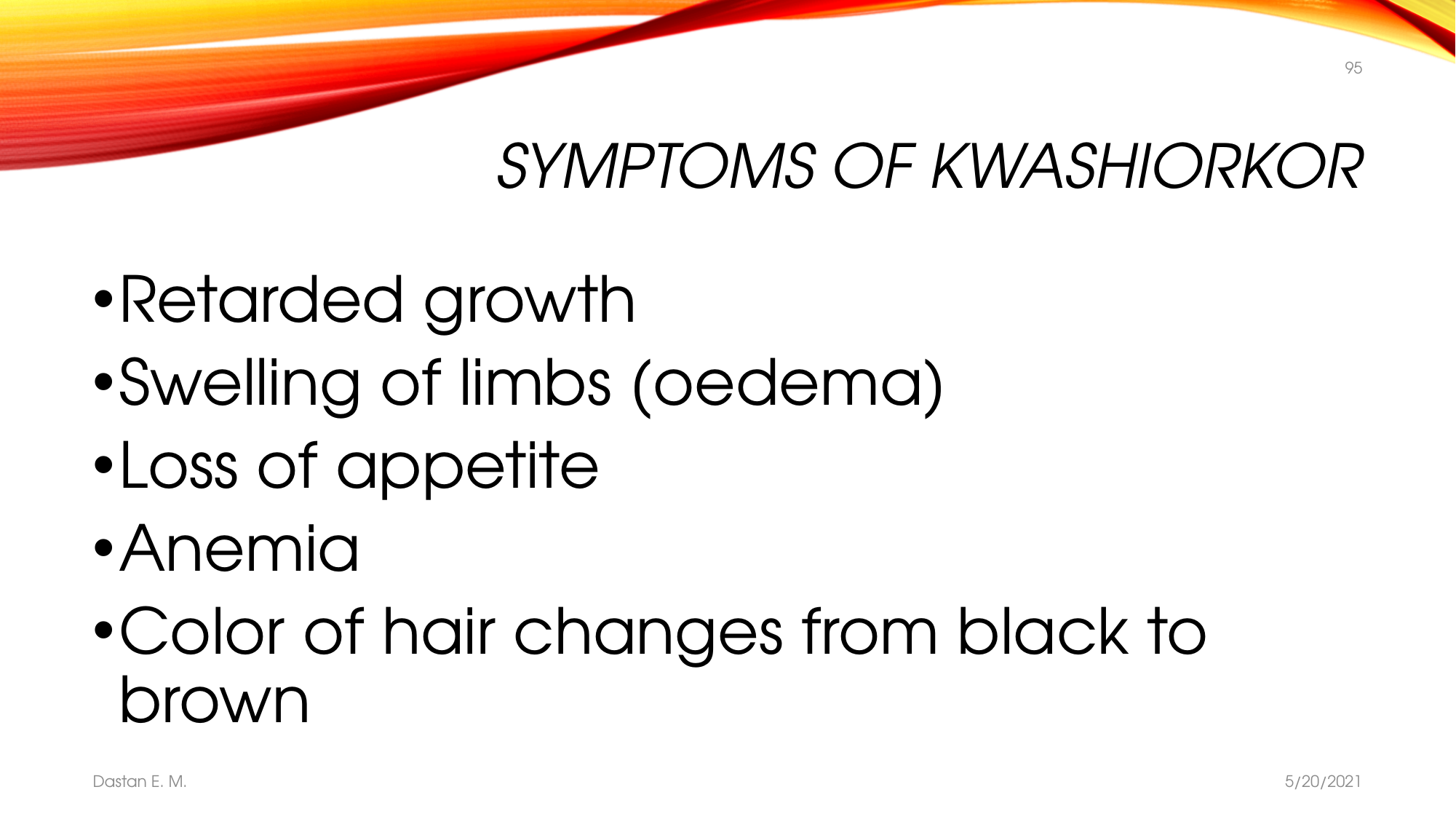

95
# Symptoms of kwashiorkor
Retarded growth
Swelling of limbs (oedema)
Loss of appetite
Anemia
Color of hair changes from black to brown

Dastan E. M.
5/20/2021